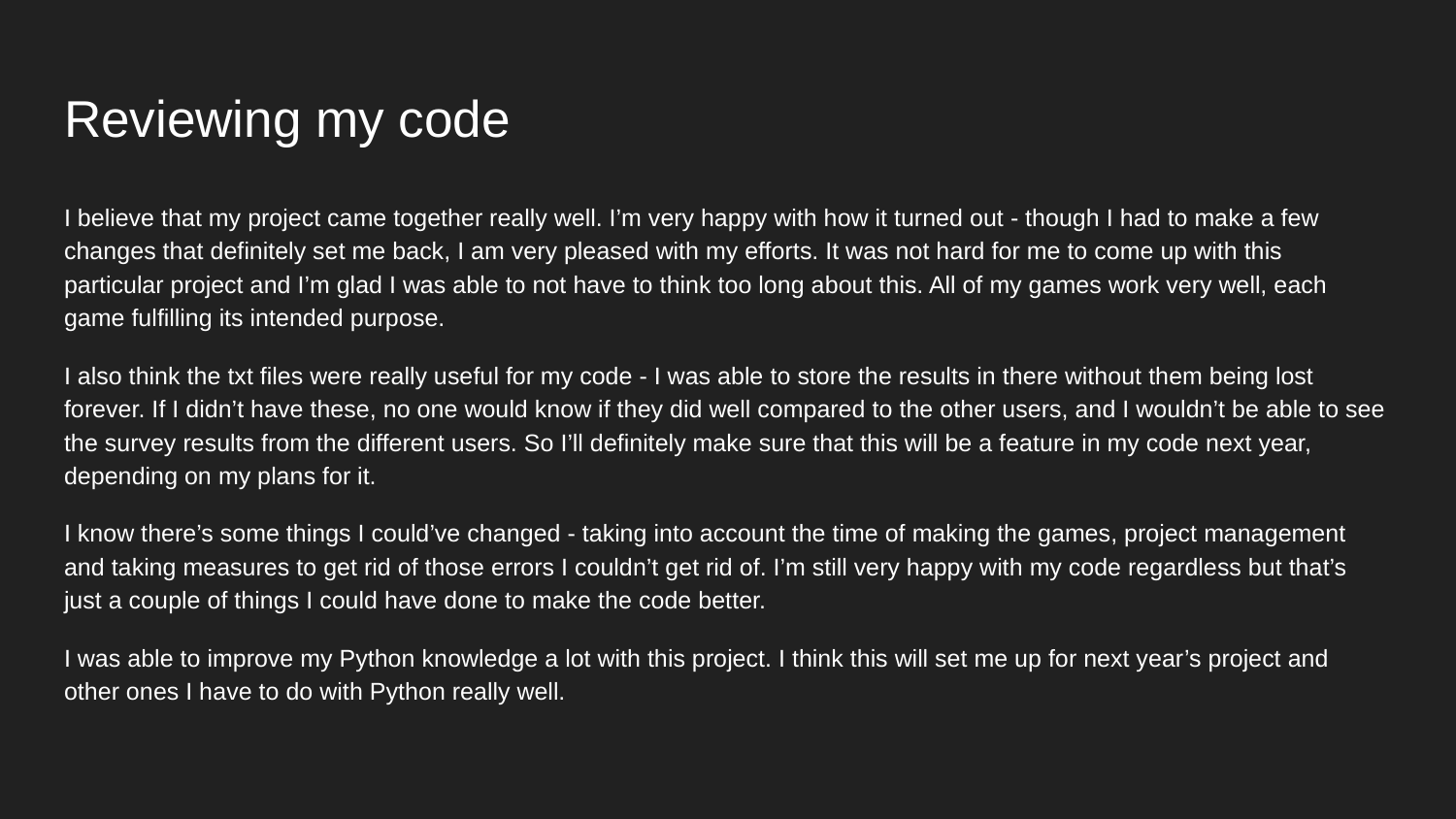

# Reviewing my code
I believe that my project came together really well. I’m very happy with how it turned out - though I had to make a few changes that definitely set me back, I am very pleased with my efforts. It was not hard for me to come up with this particular project and I’m glad I was able to not have to think too long about this. All of my games work very well, each game fulfilling its intended purpose.
I also think the txt files were really useful for my code - I was able to store the results in there without them being lost forever. If I didn’t have these, no one would know if they did well compared to the other users, and I wouldn’t be able to see the survey results from the different users. So I’ll definitely make sure that this will be a feature in my code next year, depending on my plans for it.
I know there’s some things I could’ve changed - taking into account the time of making the games, project management and taking measures to get rid of those errors I couldn’t get rid of. I’m still very happy with my code regardless but that’s just a couple of things I could have done to make the code better.
I was able to improve my Python knowledge a lot with this project. I think this will set me up for next year’s project and other ones I have to do with Python really well.